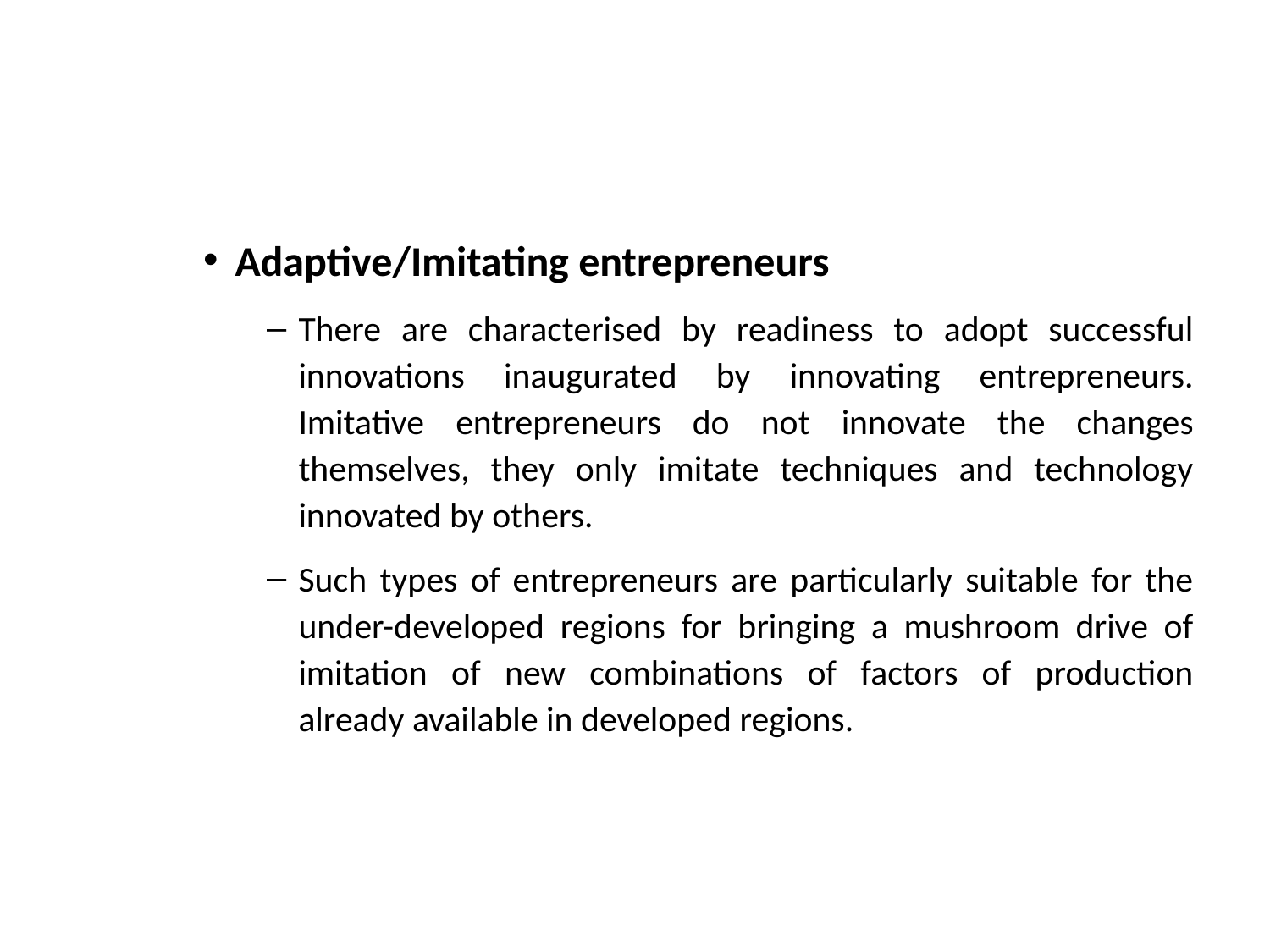

#
Adaptive/Imitating entrepreneurs
There are characterised by readiness to adopt successful innovations inaugurated by innovating entrepreneurs. Imitative entrepreneurs do not innovate the changes themselves, they only imitate techniques and technology innovated by others.
Such types of entrepreneurs are particularly suitable for the under-developed regions for bringing a mushroom drive of imitation of new combinations of factors of production already available in developed regions.